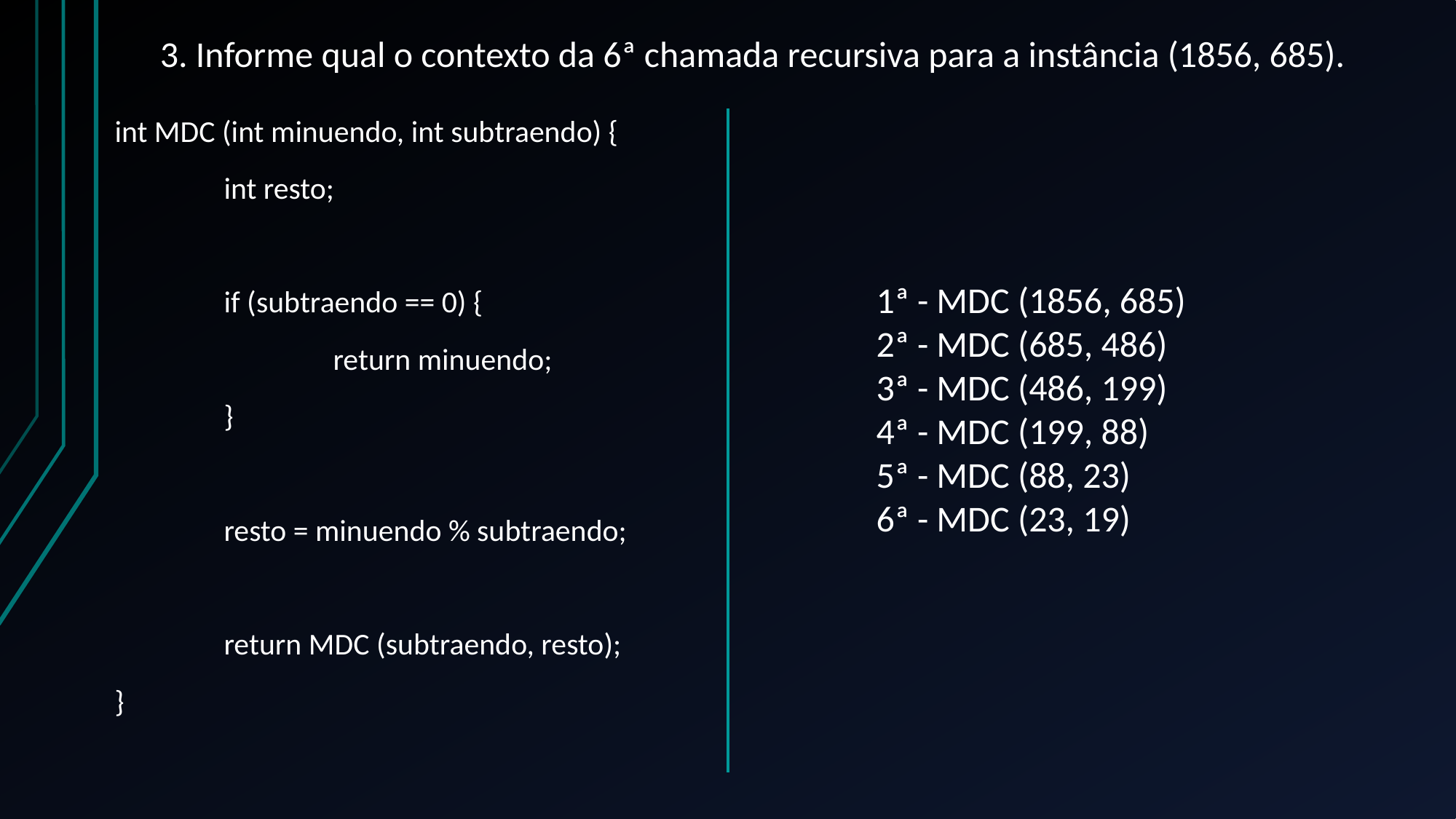

# 3. Informe qual o contexto da 6ª chamada recursiva para a instância (1856, 685).
int MDC (int minuendo, int subtraendo) {
	int resto;

	if (subtraendo == 0) {
		return minuendo;
	}

	resto = minuendo % subtraendo;

	return MDC (subtraendo, resto);
}
1ª - MDC (1856, 685)
2ª - MDC (685, 486)
3ª - MDC (486, 199)
4ª - MDC (199, 88)
5ª - MDC (88, 23)
6ª - MDC (23, 19)